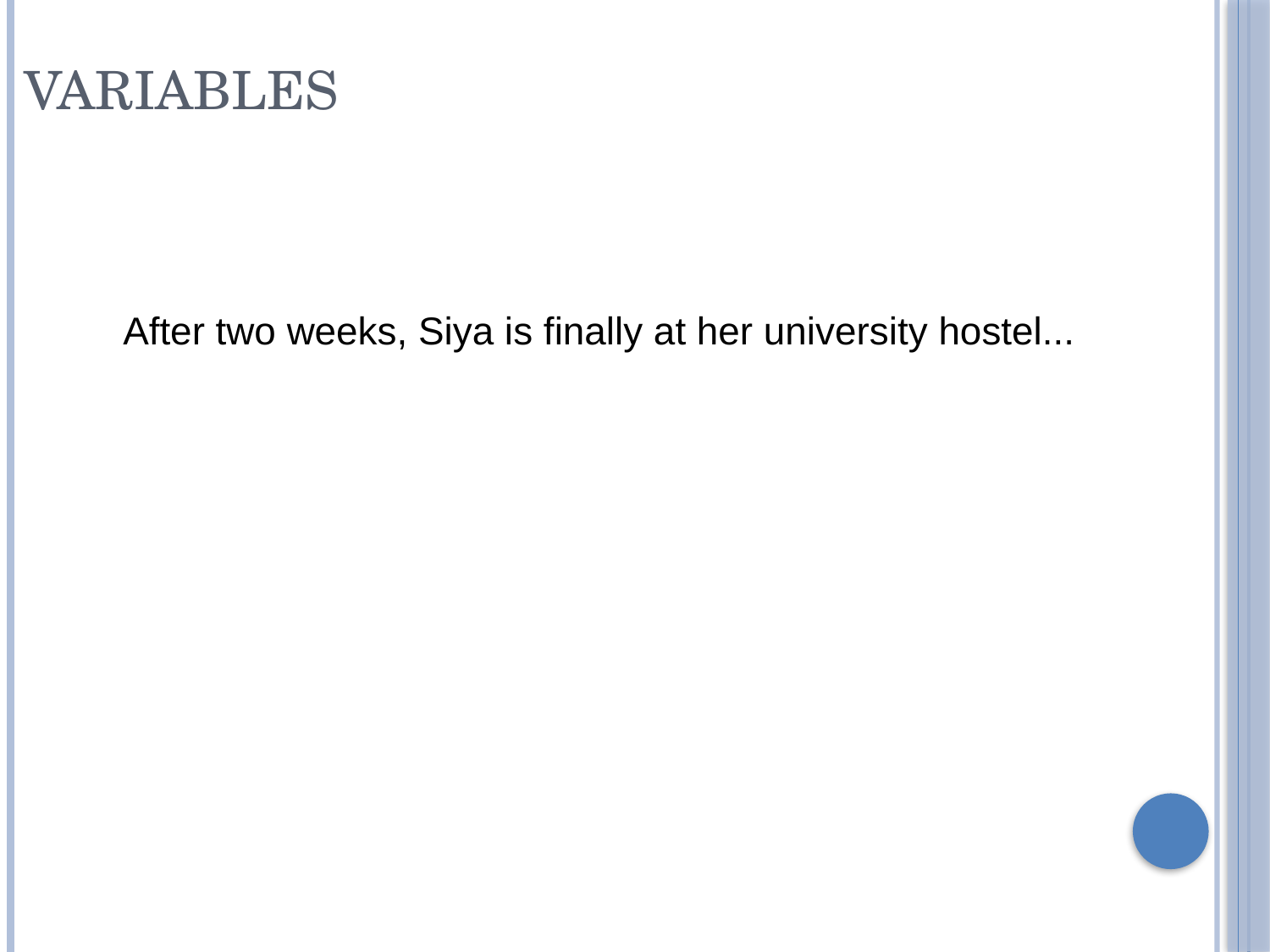

variables
After two weeks, Siya is finally at her university hostel...